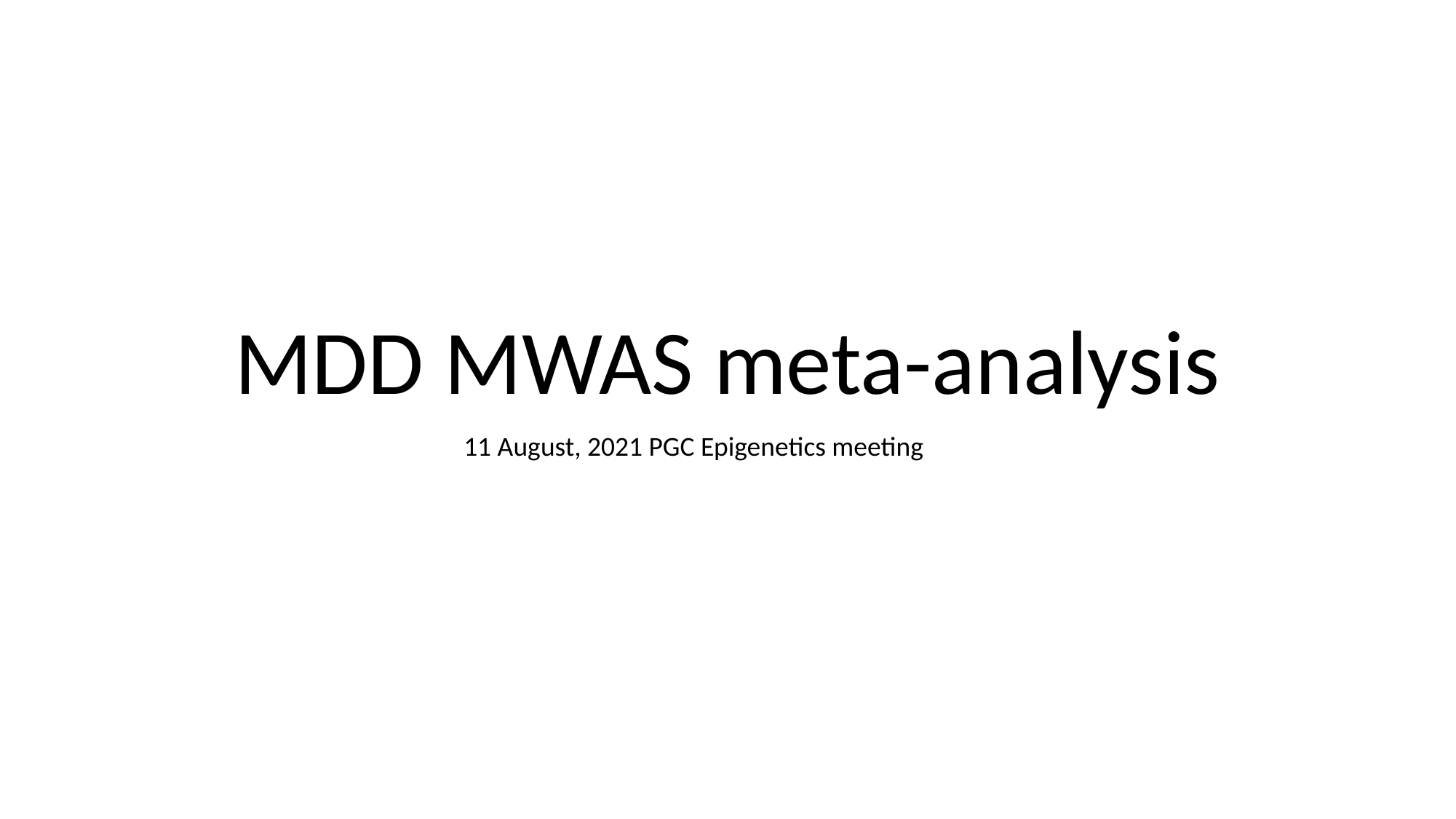

# MDD MWAS meta-analysis
11 August, 2021 PGC Epigenetics meeting